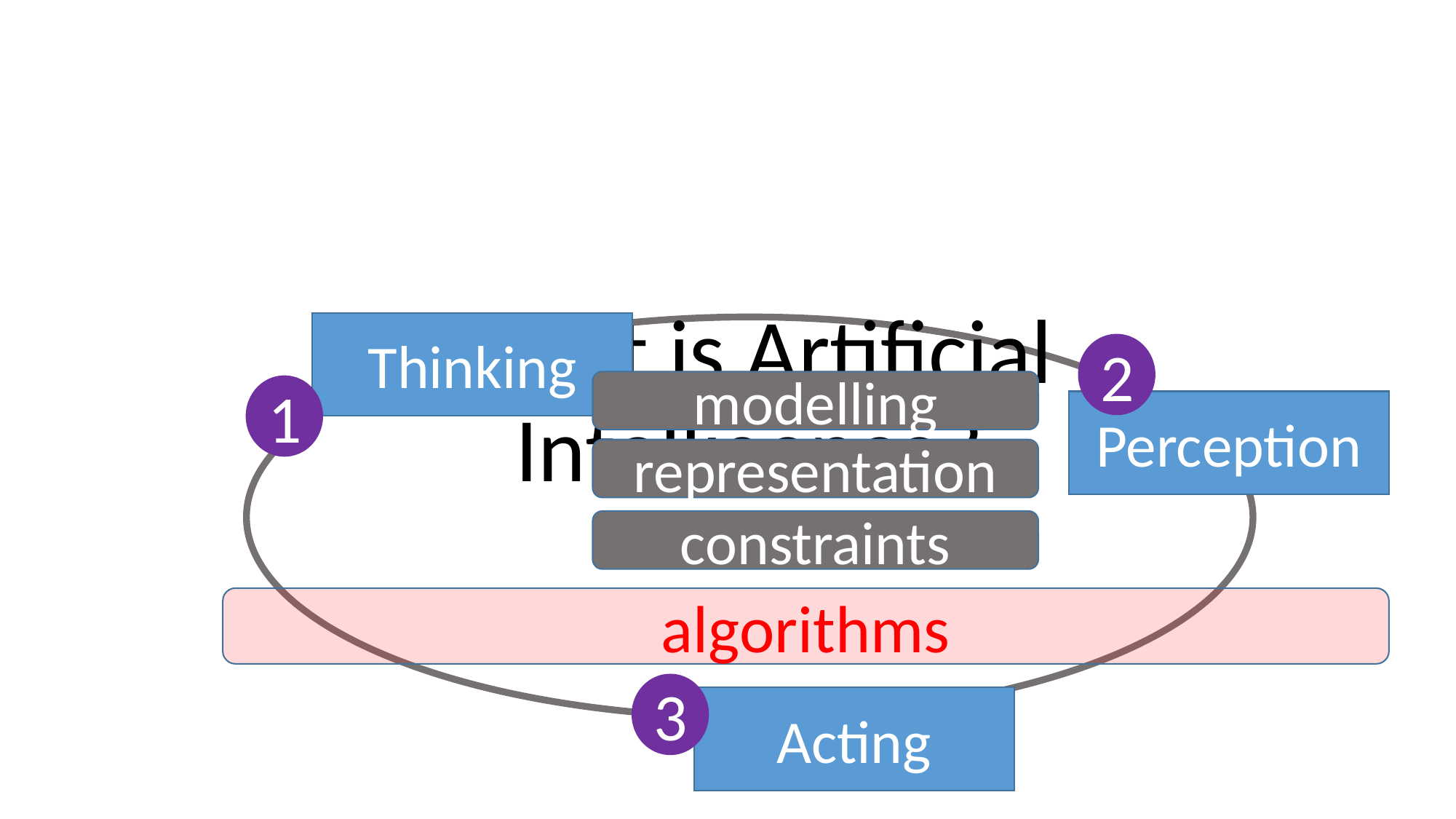

# What is Artificial Intelligence?
Thinking

2
modelling
11

Perception
representation
constraints
algorithms
3
Acting